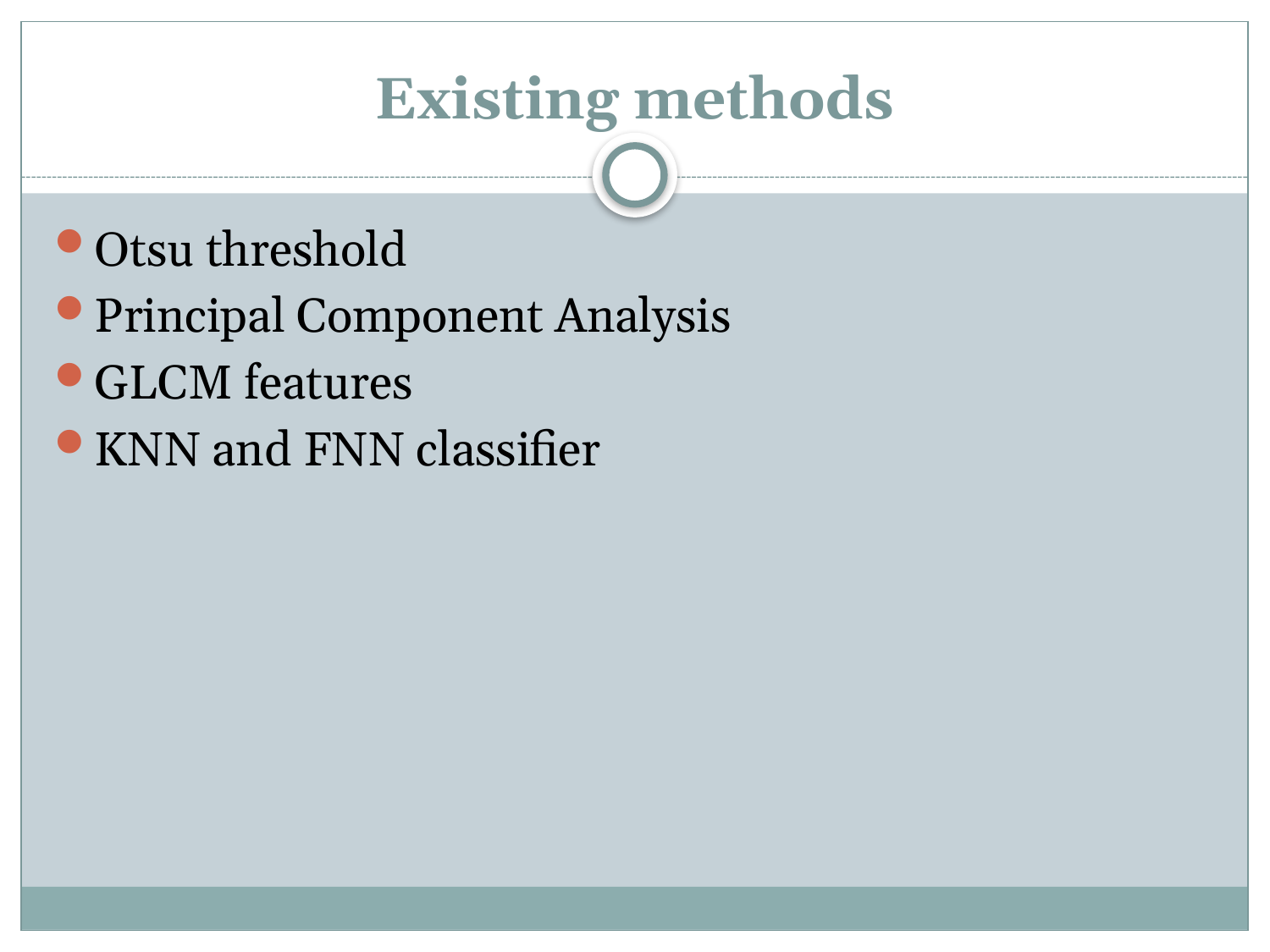

# Existing methods
Otsu threshold
Principal Component Analysis
GLCM features
KNN and FNN classifier